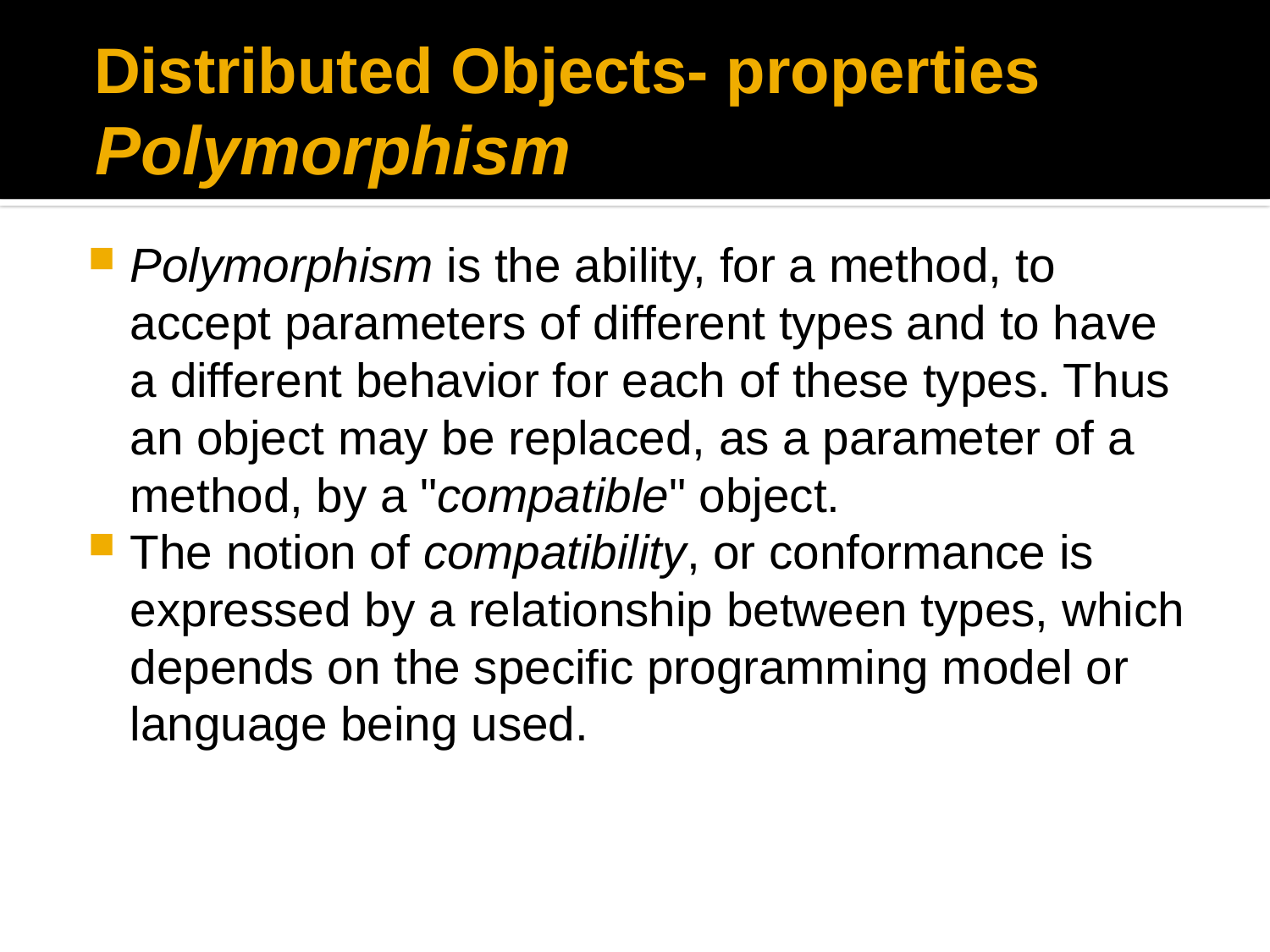

# Distributed Objects- properties Polymorphism
Polymorphism is the ability, for a method, to accept parameters of different types and to have a different behavior for each of these types. Thus an object may be replaced, as a parameter of a method, by a "compatible" object.
The notion of compatibility, or conformance is expressed by a relationship between types, which depends on the specific programming model or language being used.